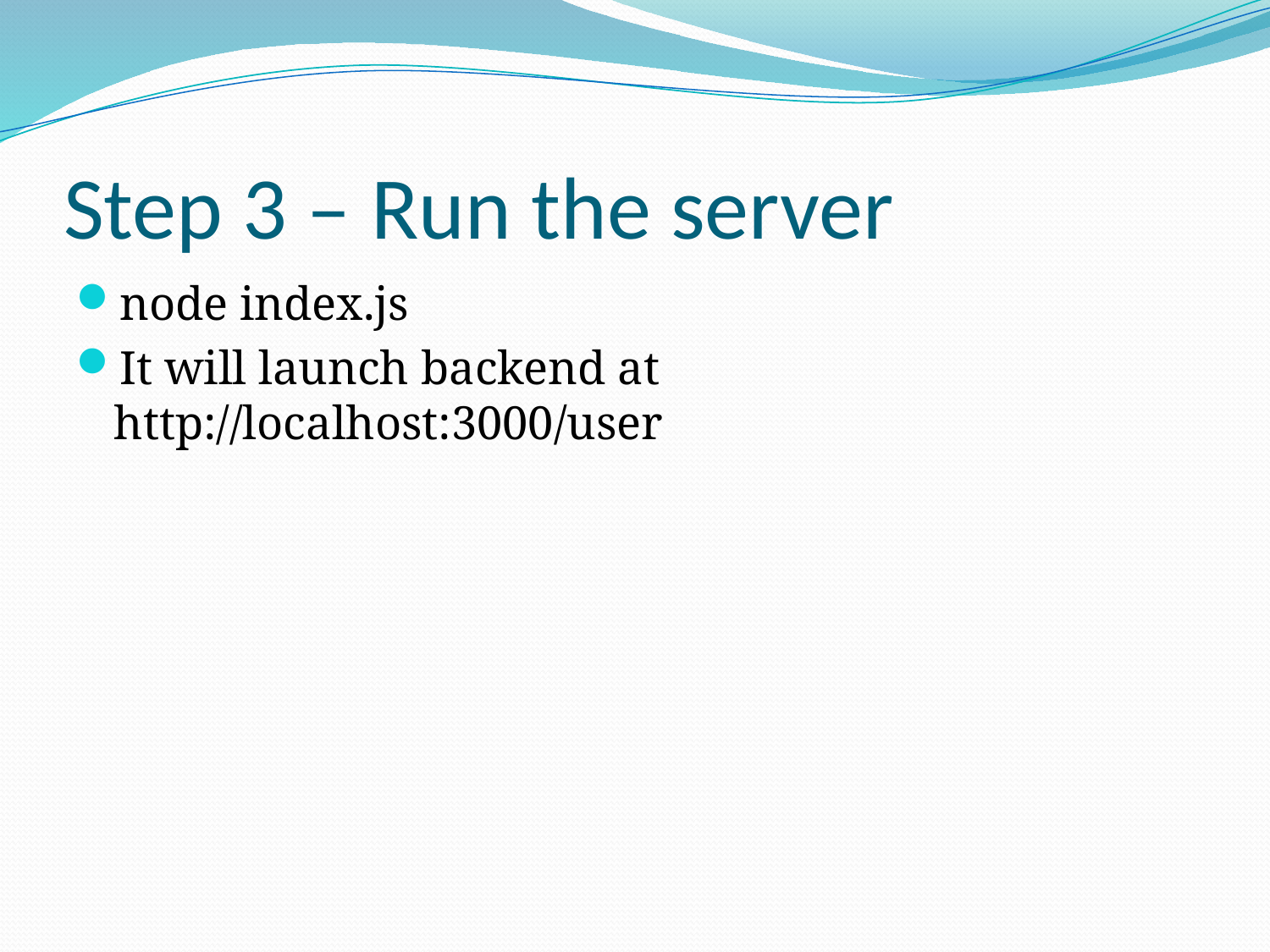

# Step 3 – Run the server
node index.js
It will launch backend at http://localhost:3000/user